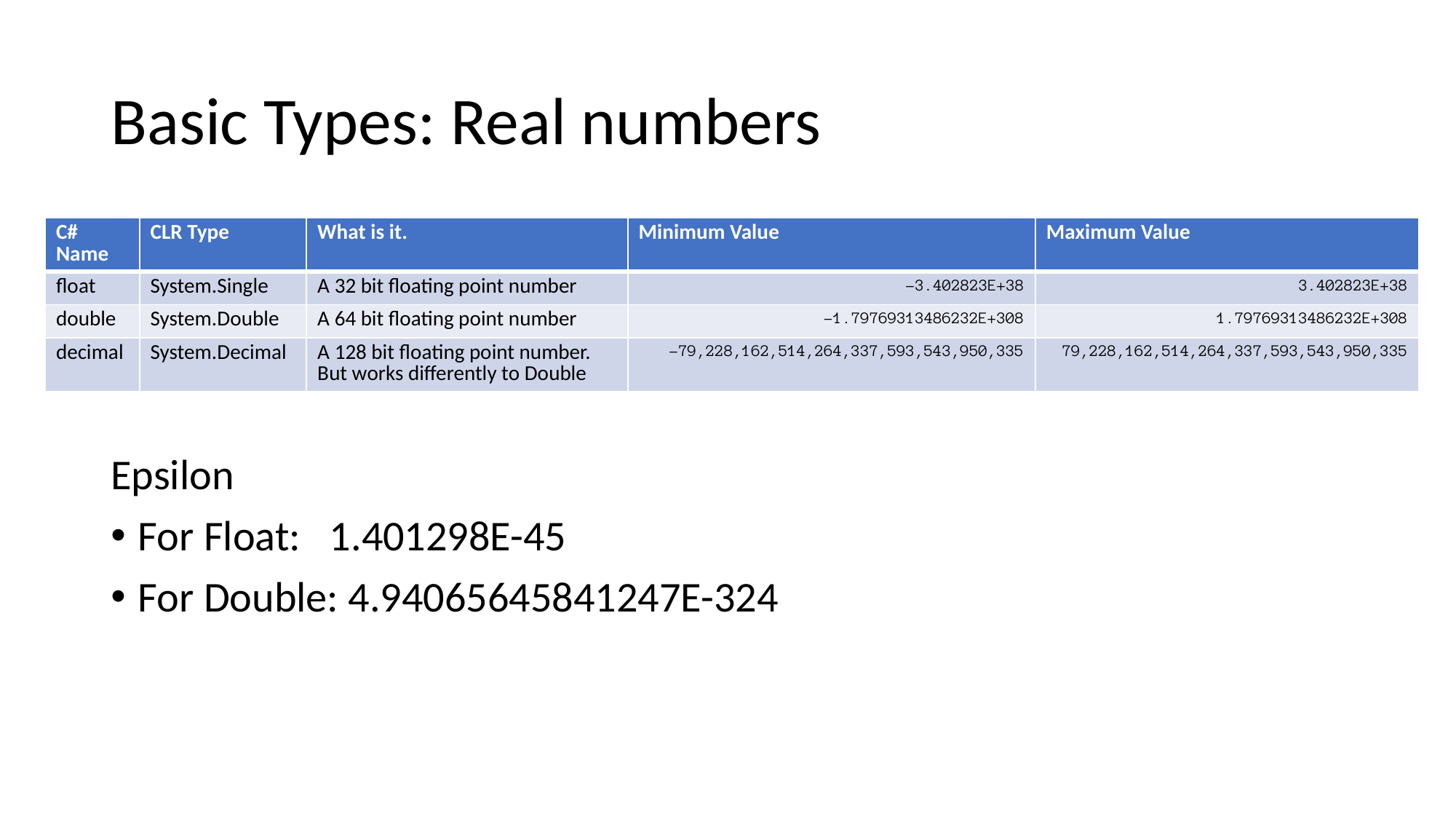

# Basic Types: Real numbers
| C# Name | CLR Type | What is it. | Minimum Value | Maximum Value |
| --- | --- | --- | --- | --- |
| float | System.Single | A 32 bit floating point number | -3.402823E+38 | 3.402823E+38 |
| double | System.Double | A 64 bit floating point number | -1.79769313486232E+308 | 1.79769313486232E+308 |
| decimal | System.Decimal | A 128 bit floating point number. But works differently to Double | -79,228,162,514,264,337,593,543,950,335 | 79,228,162,514,264,337,593,543,950,335 |
Epsilon
For Float:   1.401298E-45
For Double: 4.94065645841247E-324